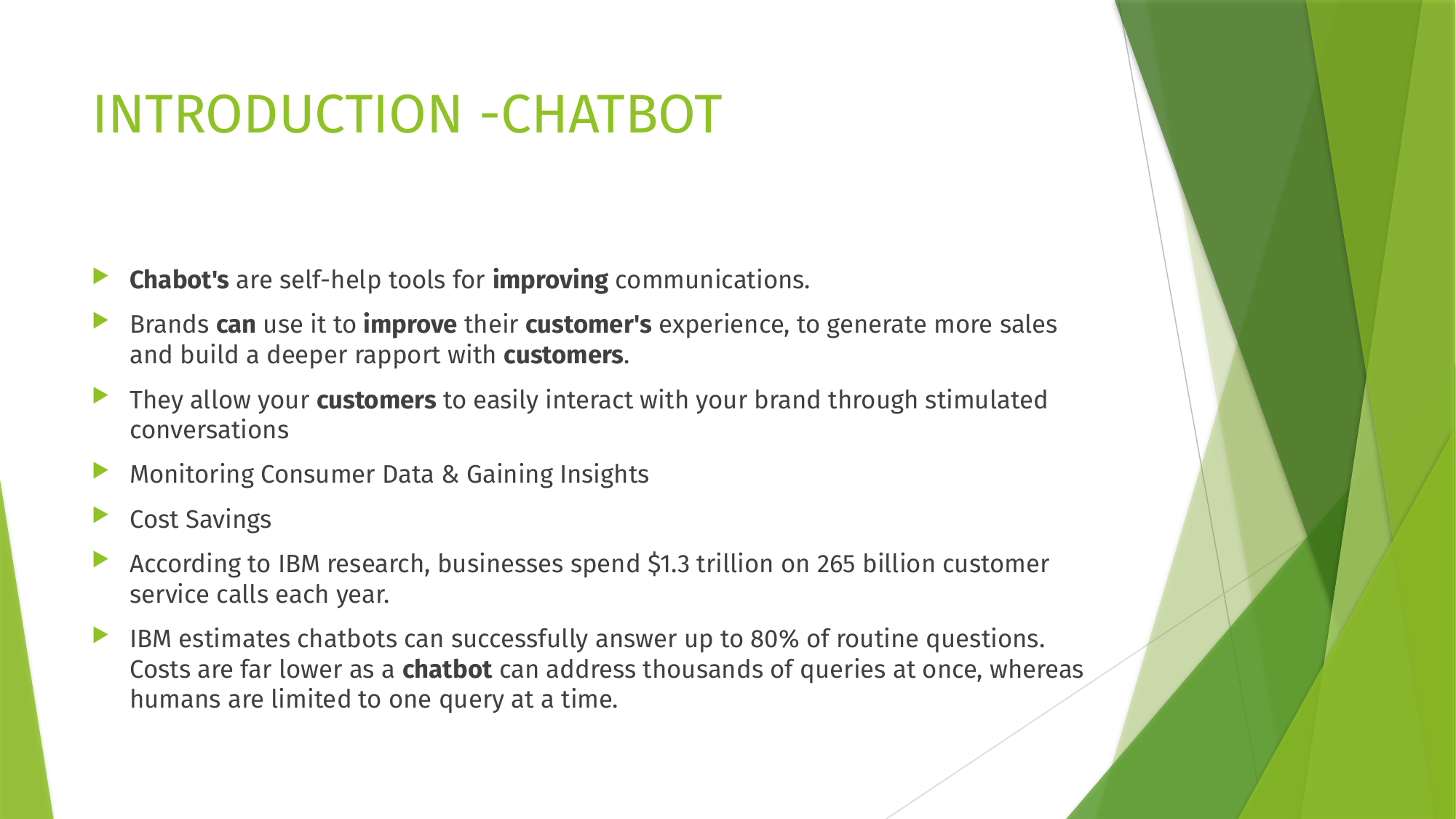

# INTRODUCTION -CHATBOT
Chabot's are self-help tools for improving communications.
Brands can use it to improve their customer's experience, to generate more sales and build a deeper rapport with customers.
They allow your customers to easily interact with your brand through stimulated conversations
Monitoring Consumer Data & Gaining Insights
Cost Savings
According to IBM research, businesses spend $1.3 trillion on 265 billion customer service calls each year.
IBM estimates chatbots can successfully answer up to 80% of routine questions. Costs are far lower as a chatbot can address thousands of queries at once, whereas humans are limited to one query at a time.